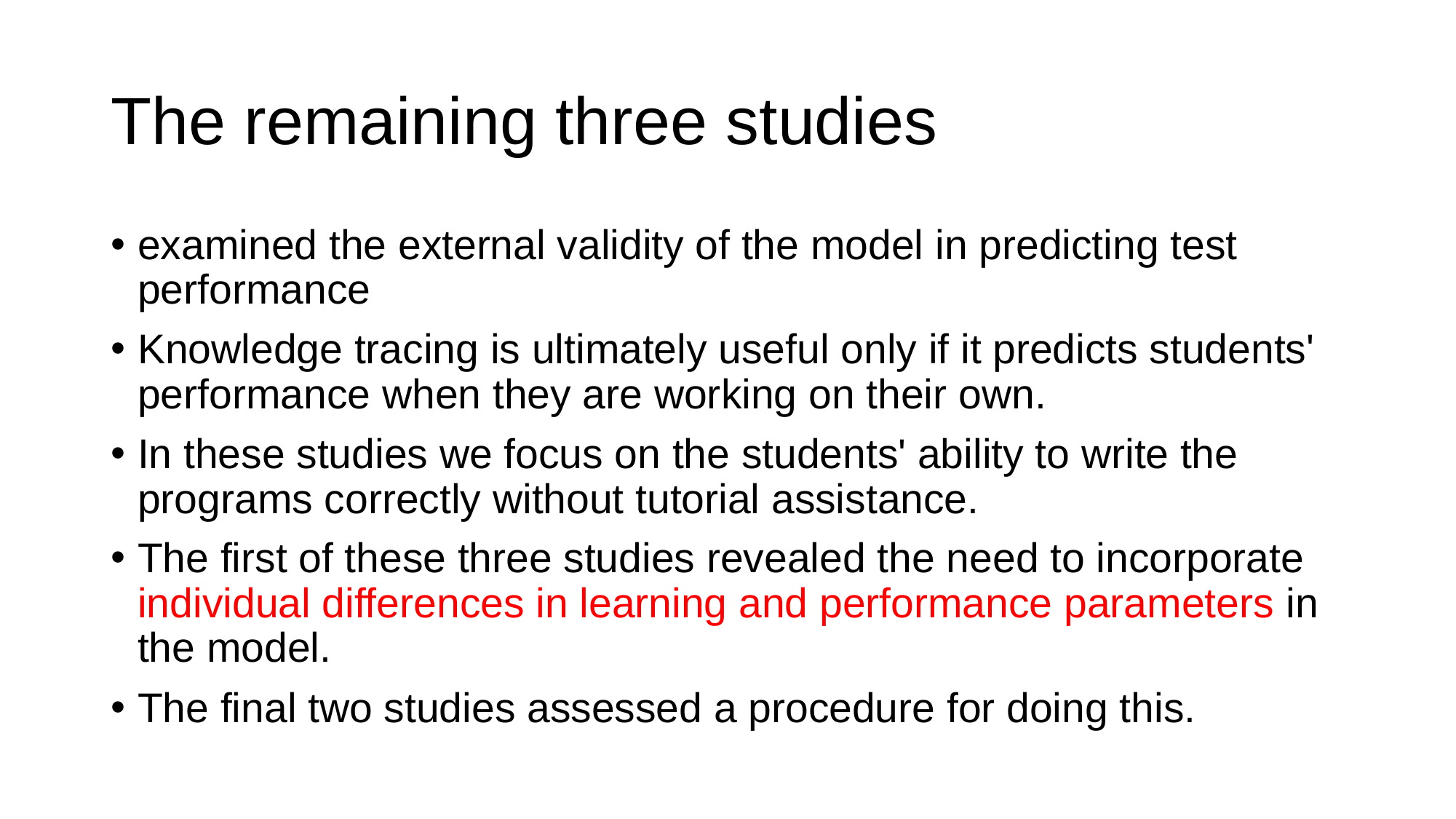

# The remaining three studies
examined the external validity of the model in predicting test performance
Knowledge tracing is ultimately useful only if it predicts students' performance when they are working on their own.
In these studies we focus on the students' ability to write the programs correctly without tutorial assistance.
The first of these three studies revealed the need to incorporate individual differences in learning and performance parameters in the model.
The final two studies assessed a procedure for doing this.